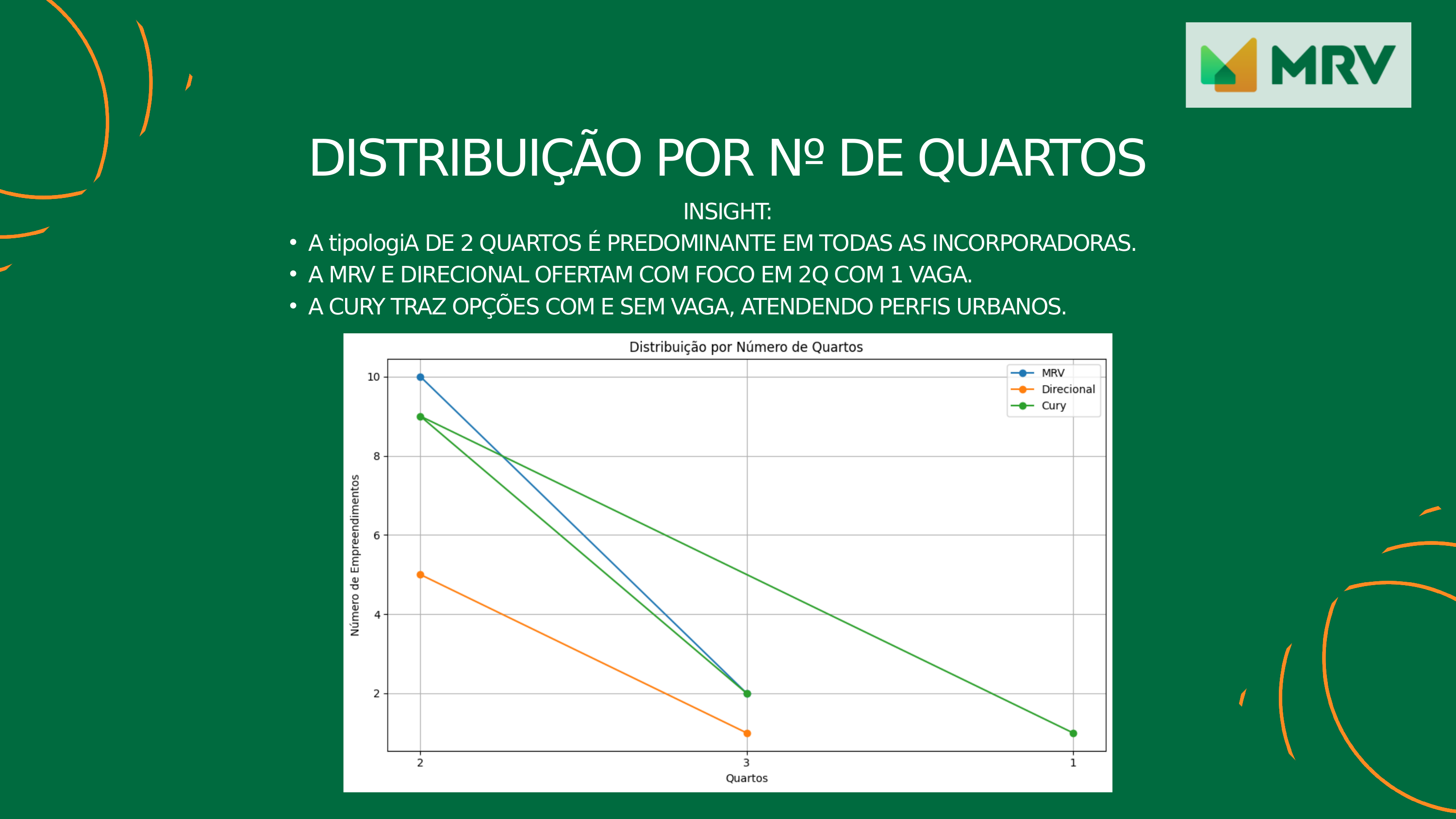

DISTRIBUIÇÃO POR Nº DE QUARTOS
INSIGHT:
A tipologiA DE 2 QUARTOS É PREDOMINANTE EM TODAS AS INCORPORADORAS.
A MRV E DIRECIONAL OFERTAM COM FOCO EM 2Q COM 1 VAGA.
A CURY TRAZ OPÇÕES COM E SEM VAGA, ATENDENDO PERFIS URBANOS.